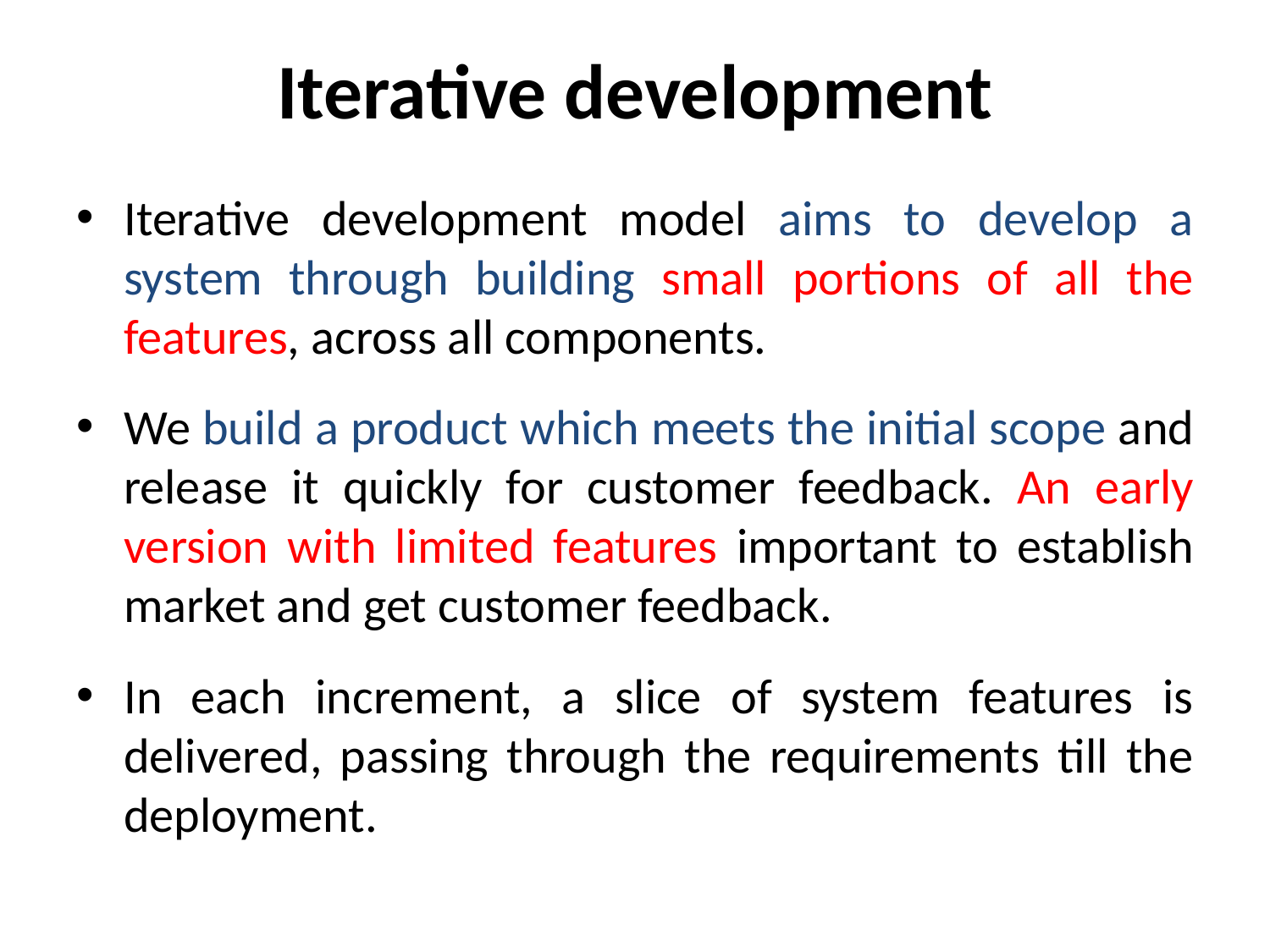

# Iterative development
Iterative development model aims to develop a system through building small portions of all the features, across all components.
We build a product which meets the initial scope and release it quickly for customer feedback. An early version with limited features important to establish market and get customer feedback.
In each increment, a slice of system features is delivered, passing through the requirements till the deployment.